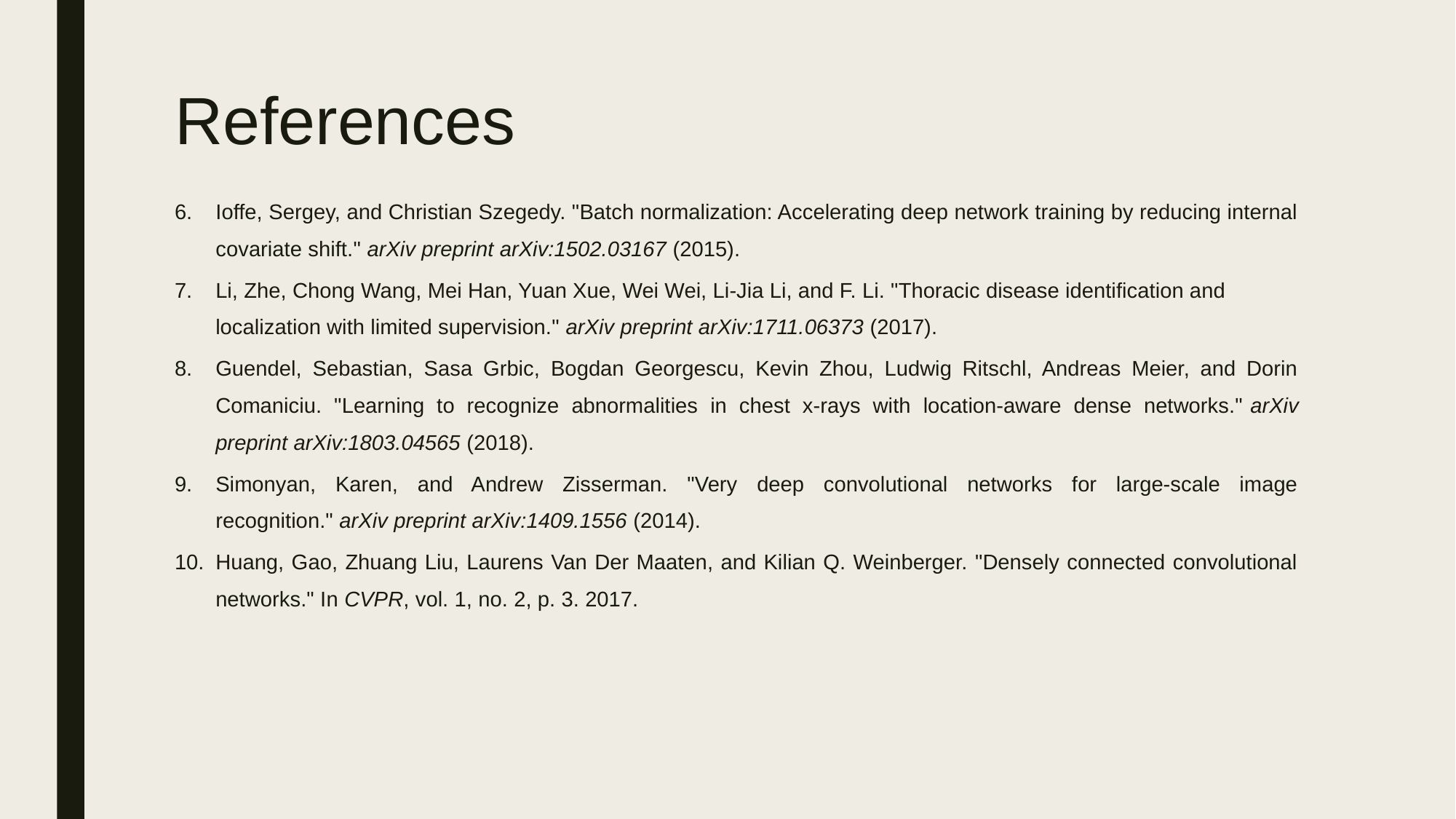

# References
Ioffe, Sergey, and Christian Szegedy. "Batch normalization: Accelerating deep network training by reducing internal covariate shift." arXiv preprint arXiv:1502.03167 (2015).
Li, Zhe, Chong Wang, Mei Han, Yuan Xue, Wei Wei, Li-Jia Li, and F. Li. "Thoracic disease identification and localization with limited supervision." arXiv preprint arXiv:1711.06373 (2017).
Guendel, Sebastian, Sasa Grbic, Bogdan Georgescu, Kevin Zhou, Ludwig Ritschl, Andreas Meier, and Dorin Comaniciu. "Learning to recognize abnormalities in chest x-rays with location-aware dense networks." arXiv preprint arXiv:1803.04565 (2018).
Simonyan, Karen, and Andrew Zisserman. "Very deep convolutional networks for large-scale image recognition." arXiv preprint arXiv:1409.1556 (2014).
Huang, Gao, Zhuang Liu, Laurens Van Der Maaten, and Kilian Q. Weinberger. "Densely connected convolutional networks." In CVPR, vol. 1, no. 2, p. 3. 2017.